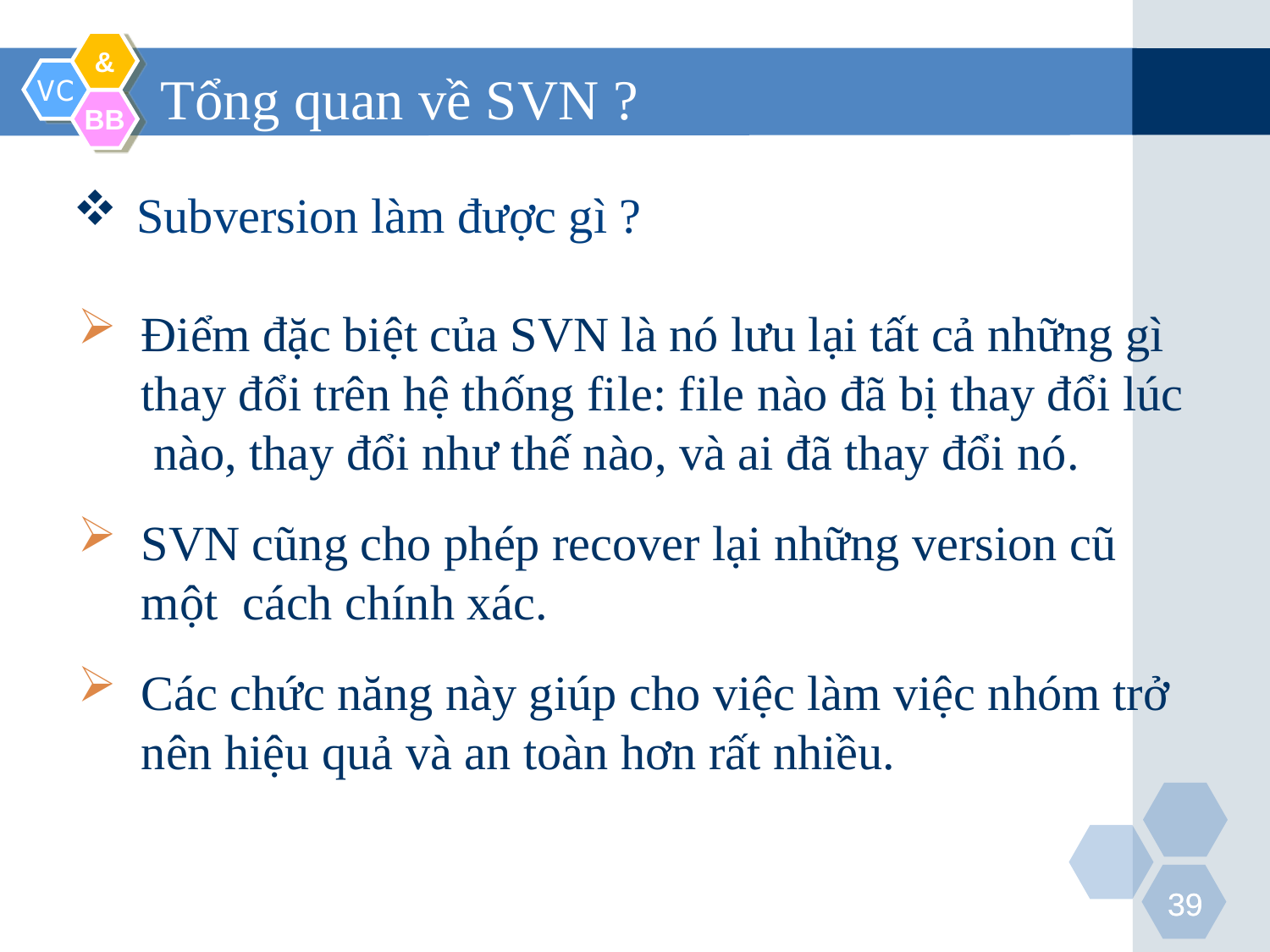

Tổng quan về SVN ?
Subversion làm được gì ?
Điểm đặc biệt của SVN là nó lưu lại tất cả những gì  thay đổi trên hệ thống file: file nào đã bị thay đổi lúc  nào, thay đổi như thế nào, và ai đã thay đổi nó.
SVN cũng cho phép recover lại những version cũ một  cách chính xác.
Các chức năng này giúp cho việc làm việc nhóm trở  nên hiệu quả và an toàn hơn rất nhiều.